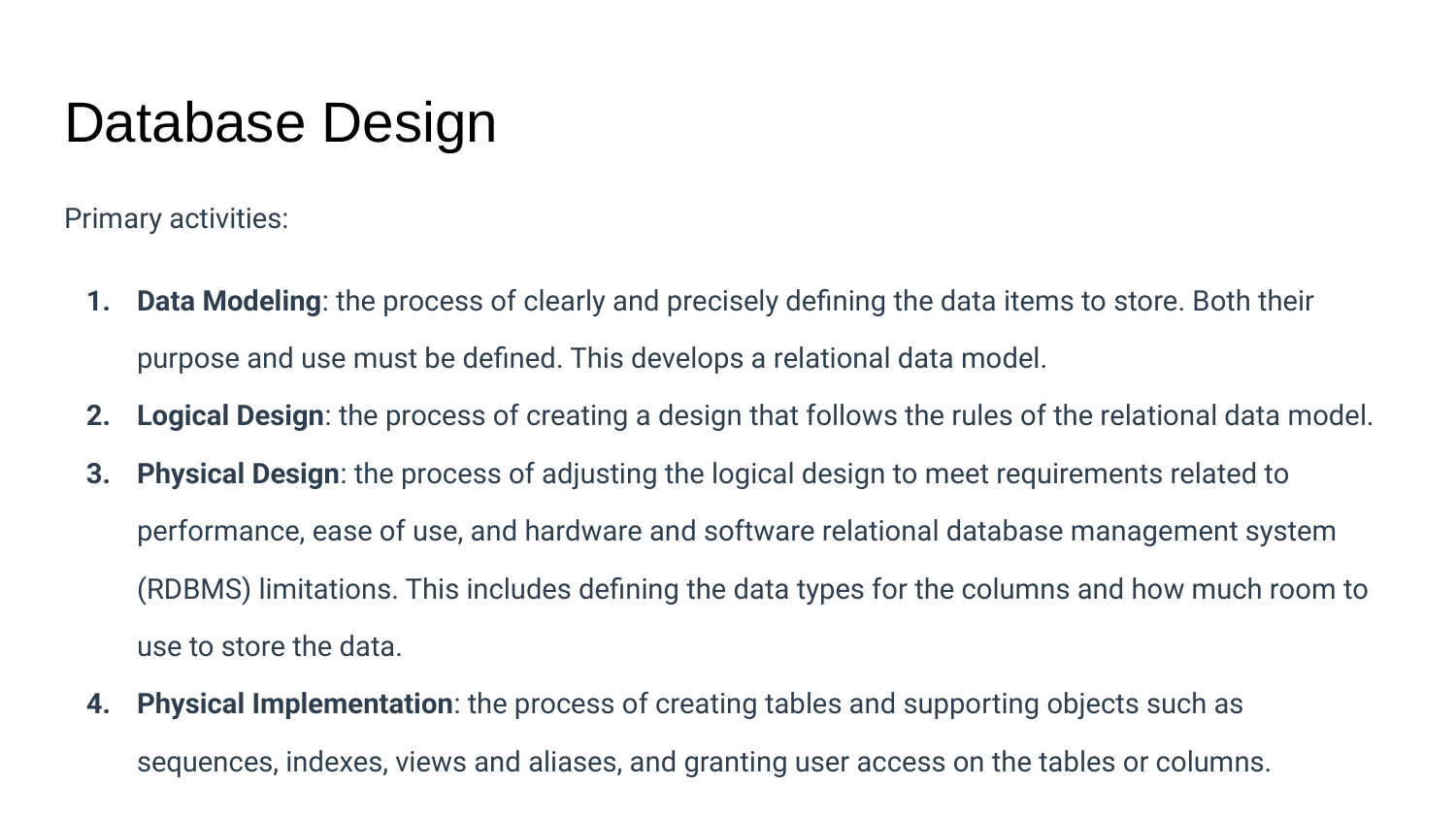

# Database Design
Primary activities:
Data Modeling: the process of clearly and precisely defining the data items to store. Both their purpose and use must be defined. This develops a relational data model.
Logical Design: the process of creating a design that follows the rules of the relational data model.
Physical Design: the process of adjusting the logical design to meet requirements related to performance, ease of use, and hardware and software relational database management system (RDBMS) limitations. This includes defining the data types for the columns and how much room to use to store the data.
Physical Implementation: the process of creating tables and supporting objects such as sequences, indexes, views and aliases, and granting user access on the tables or columns.